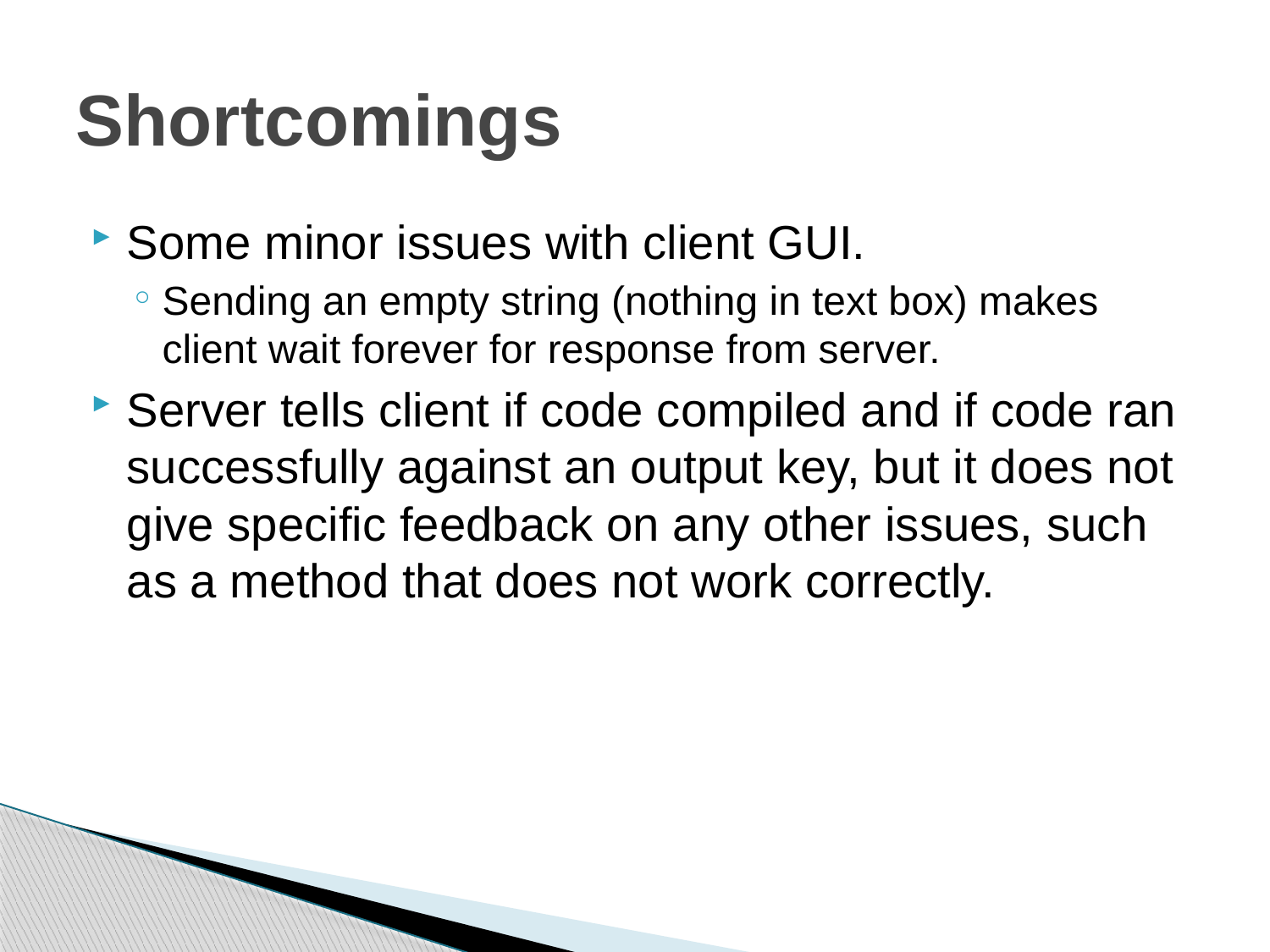

# Shortcomings
Some minor issues with client GUI.
Sending an empty string (nothing in text box) makes client wait forever for response from server.
Server tells client if code compiled and if code ran successfully against an output key, but it does not give specific feedback on any other issues, such as a method that does not work correctly.